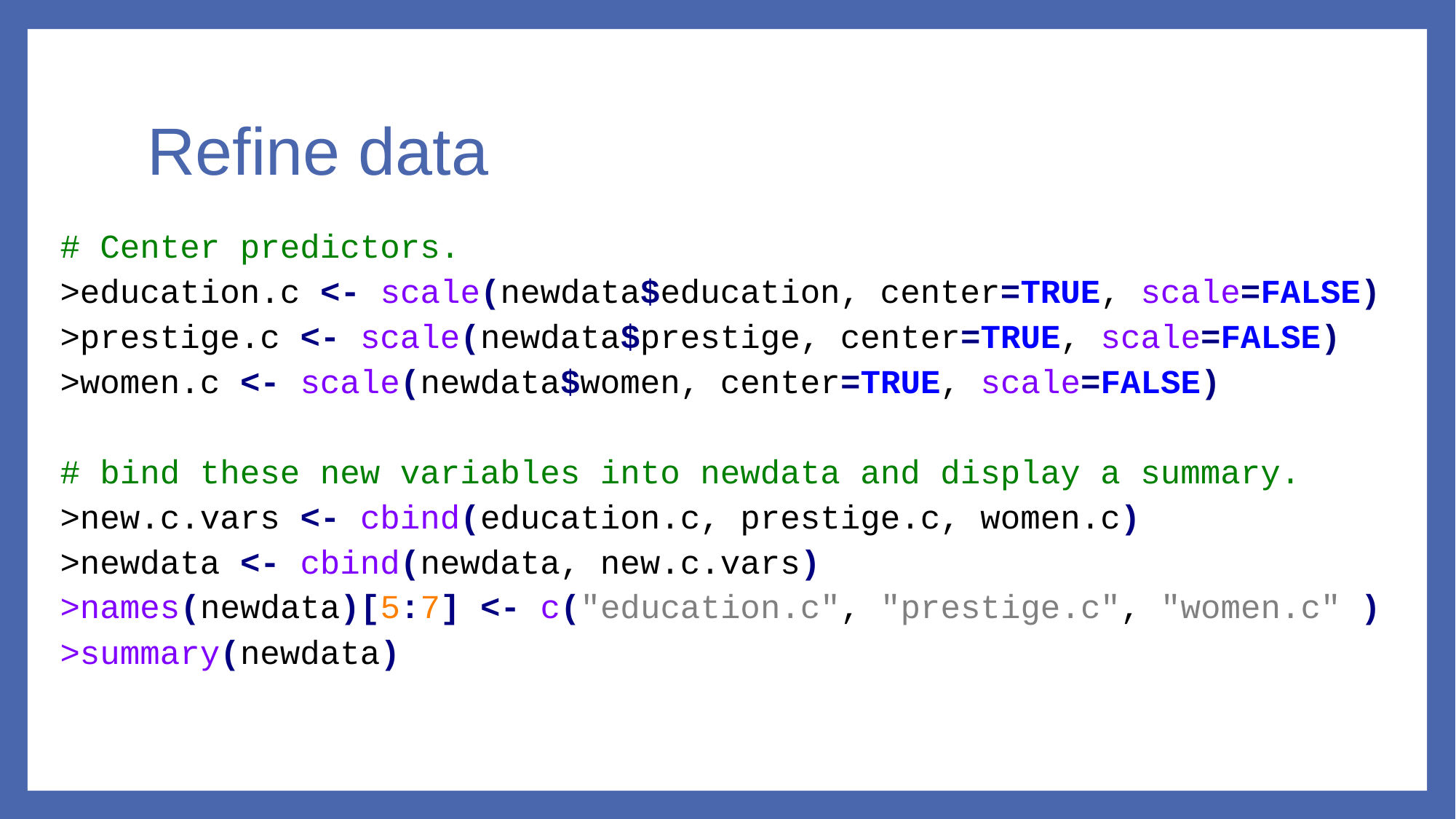

# Refine data
# Center predictors.
>education.c <- scale(newdata$education, center=TRUE, scale=FALSE)
>prestige.c <- scale(newdata$prestige, center=TRUE, scale=FALSE)
>women.c <- scale(newdata$women, center=TRUE, scale=FALSE)

# bind these new variables into newdata and display a summary.
>new.c.vars <- cbind(education.c, prestige.c, women.c)
>newdata <- cbind(newdata, new.c.vars)
>names(newdata)[5:7] <- c("education.c", "prestige.c", "women.c" )
>summary(newdata)